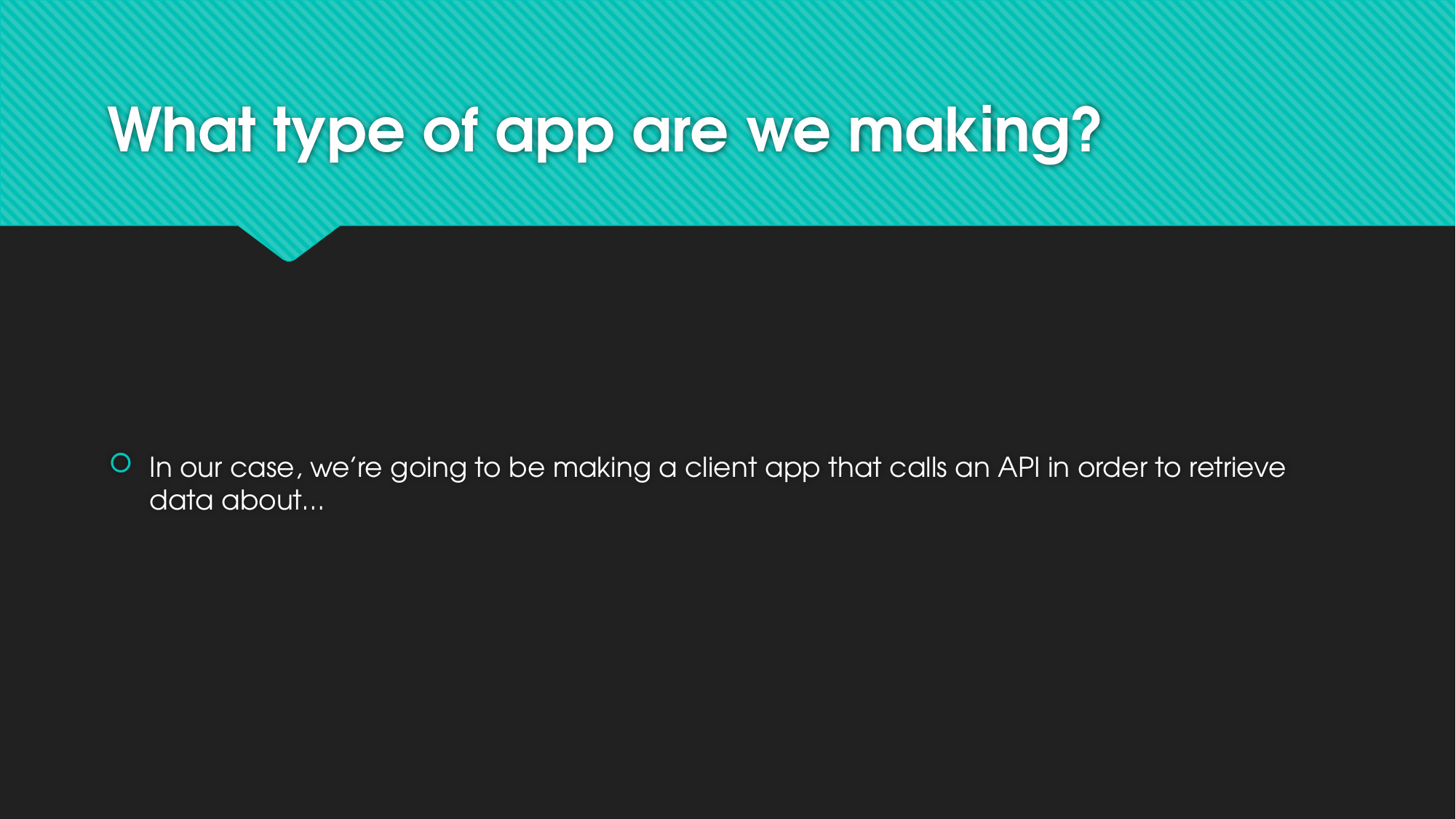

# What type of app are we making?
In our case, we’re going to be making a client app that calls an API in order to retrieve data about…